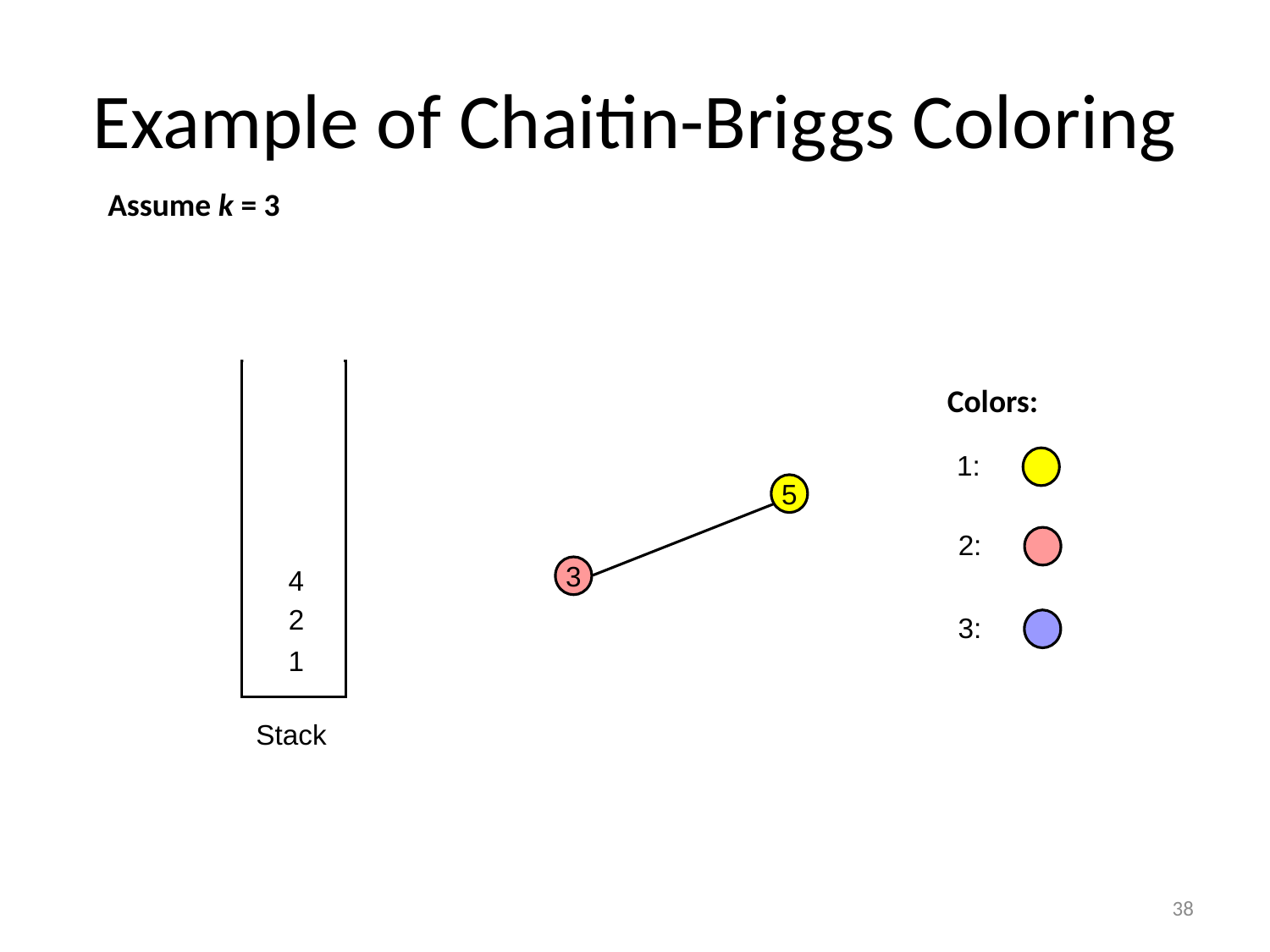

# Example of Chaitin-Briggs Coloring
Assume k = 3

Colors:
1:

5

2:

4
3
2
3:

1
Stack
38